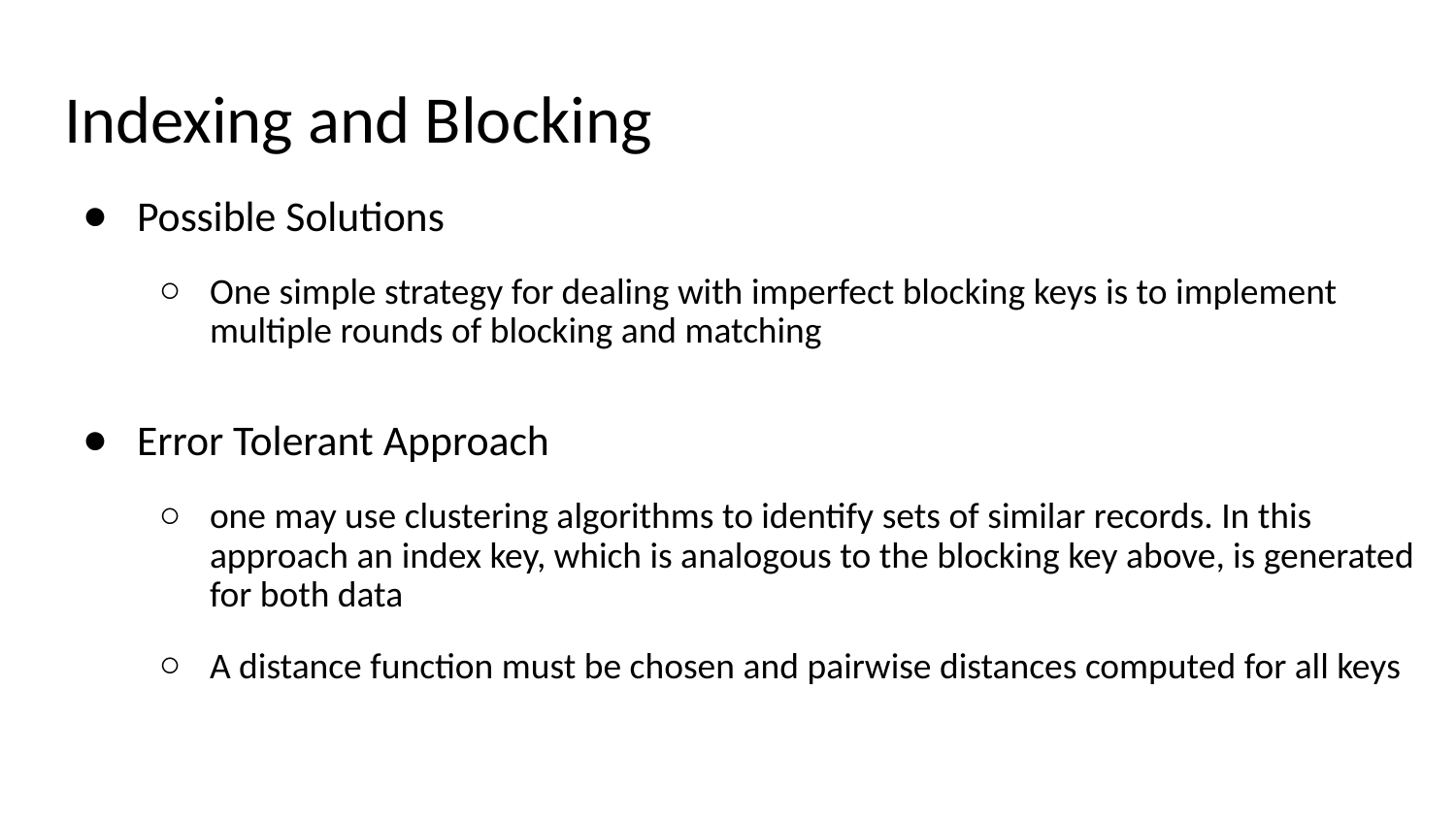

# Indexing and Blocking

Possible Solutions
One simple strategy for dealing with imperfect blocking keys is to implement multiple rounds of blocking and matching

Error Tolerant Approach
one may use clustering algorithms to identify sets of similar records. In this approach an index key, which is analogous to the blocking key above, is generated for both data
A distance function must be chosen and pairwise distances computed for all keys